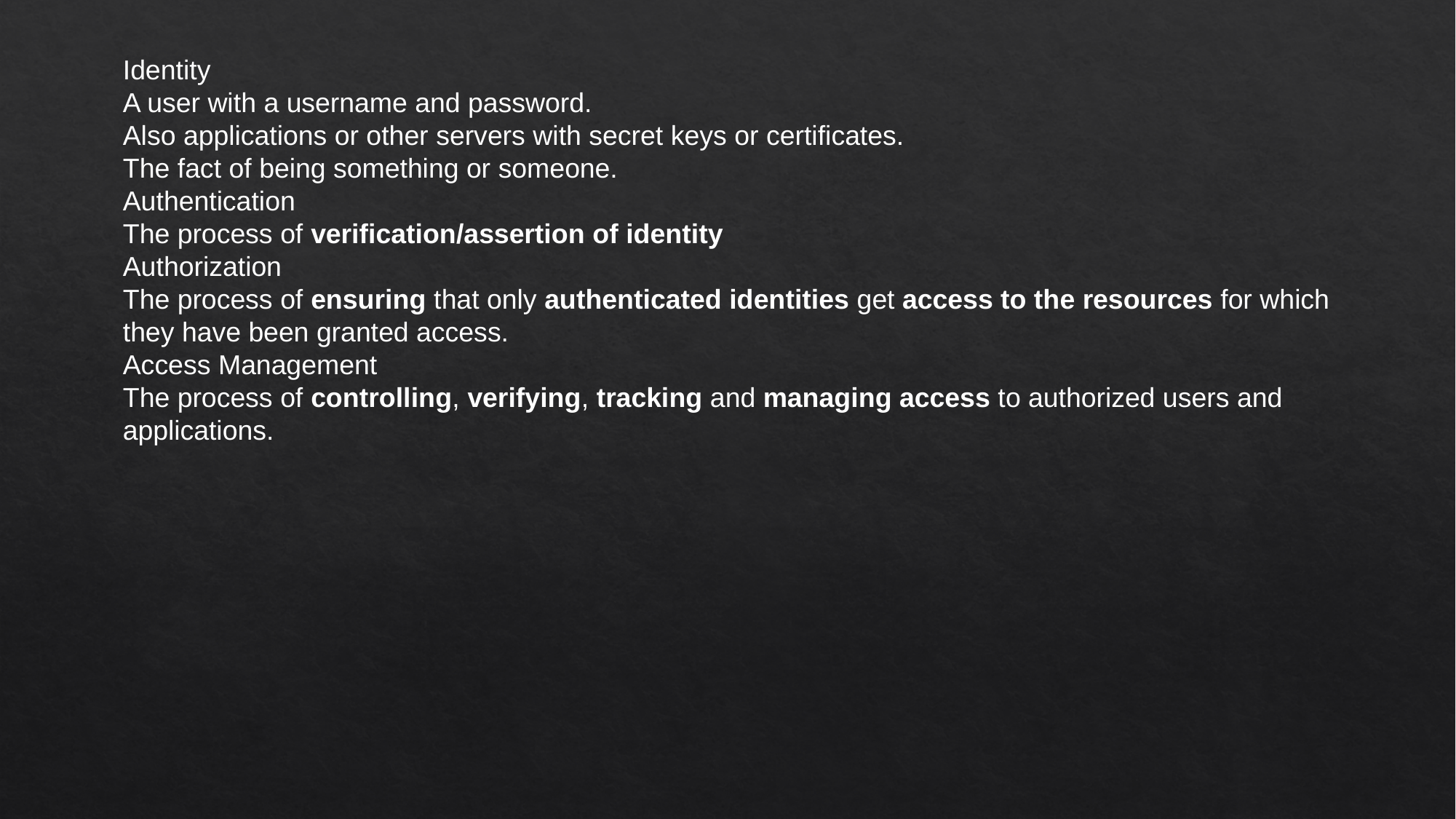

Identity
A user with a username and password.
Also applications or other servers with secret keys or certificates.
The fact of being something or someone.
Authentication
The process of verification/assertion of identity
Authorization
The process of ensuring that only authenticated identities get access to the resources for which they have been granted access.
Access Management
The process of controlling, verifying, tracking and managing access to authorized users and applications.